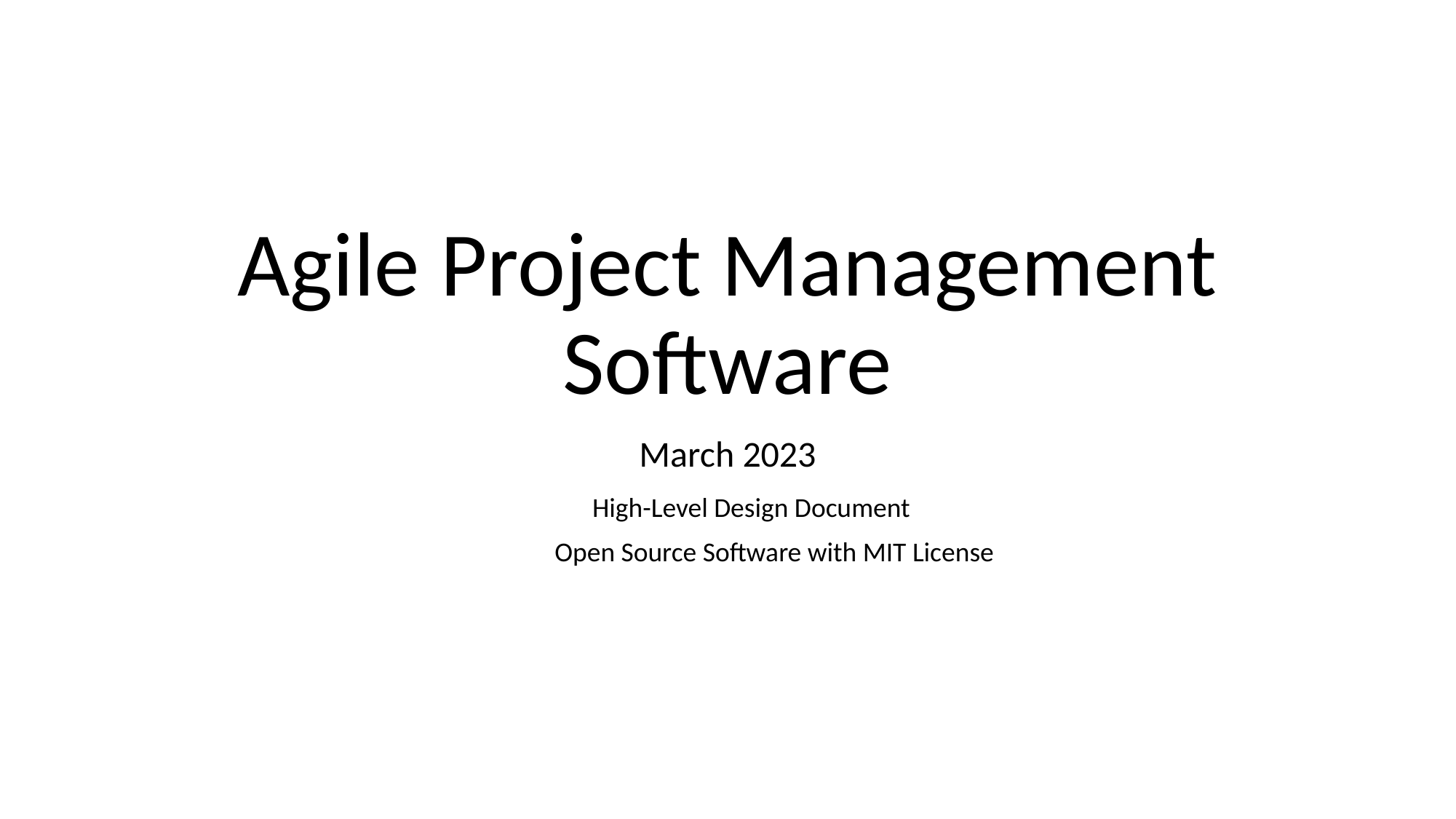

# Agile Project Management Software
March 2023
High-Level Design Document
Open Source Software with MIT License